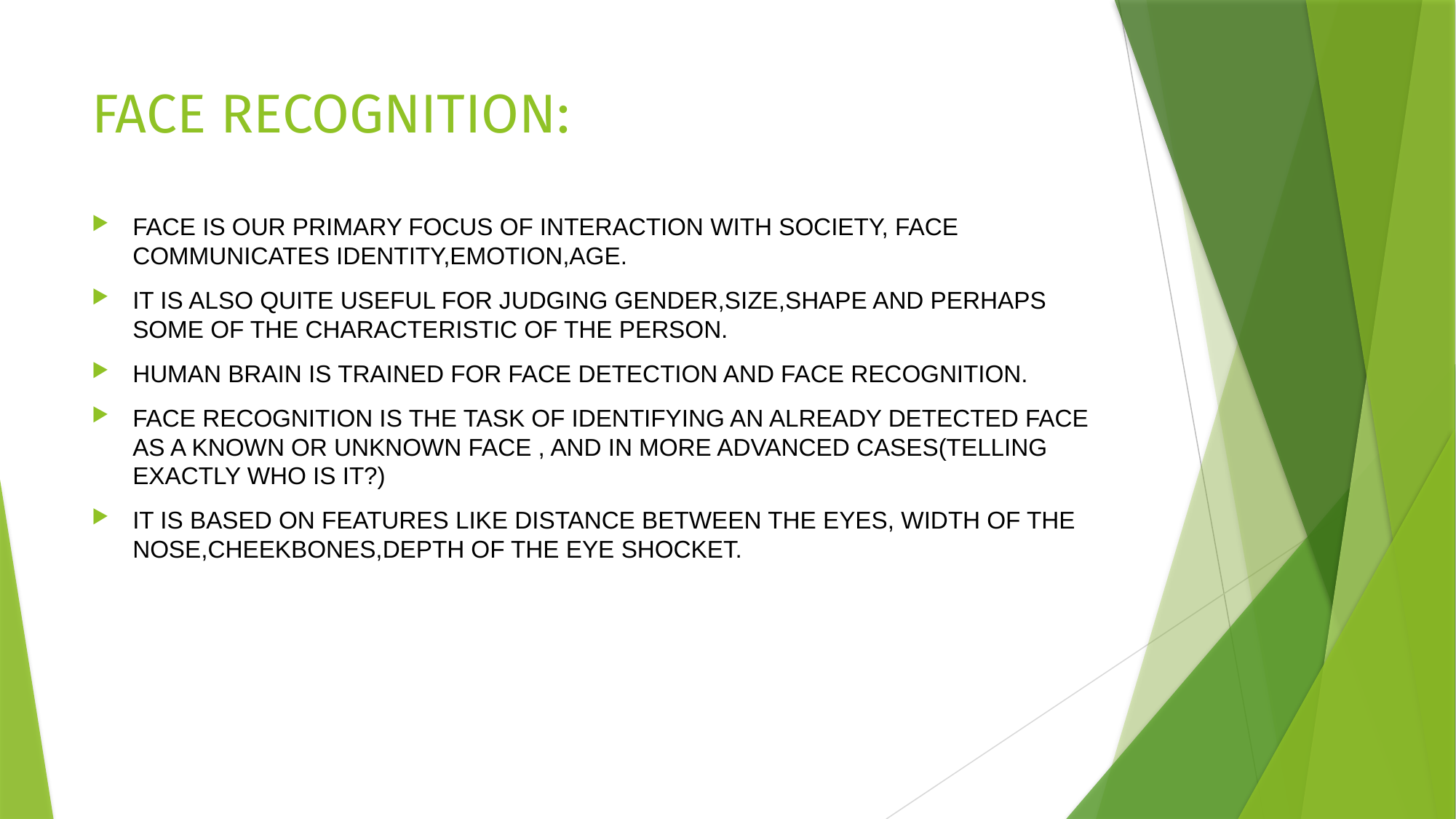

# FACE RECOGNITION:
Face is our primary focus of interaction with society, face communicates identity,emotion,age.
it is also quite useful for judging gender,size,shape and perhaps some of the characteristic of the person.
Human brain is trained for face detection and face recognition.
Face recognition is the task of identifying an already detected face as a Known or unknown face , and in more advanced cases(Telling exactly who is it?)
It is based on features like distance between the eyes, width of the nose,cheekbones,Depth of the eye shocket.